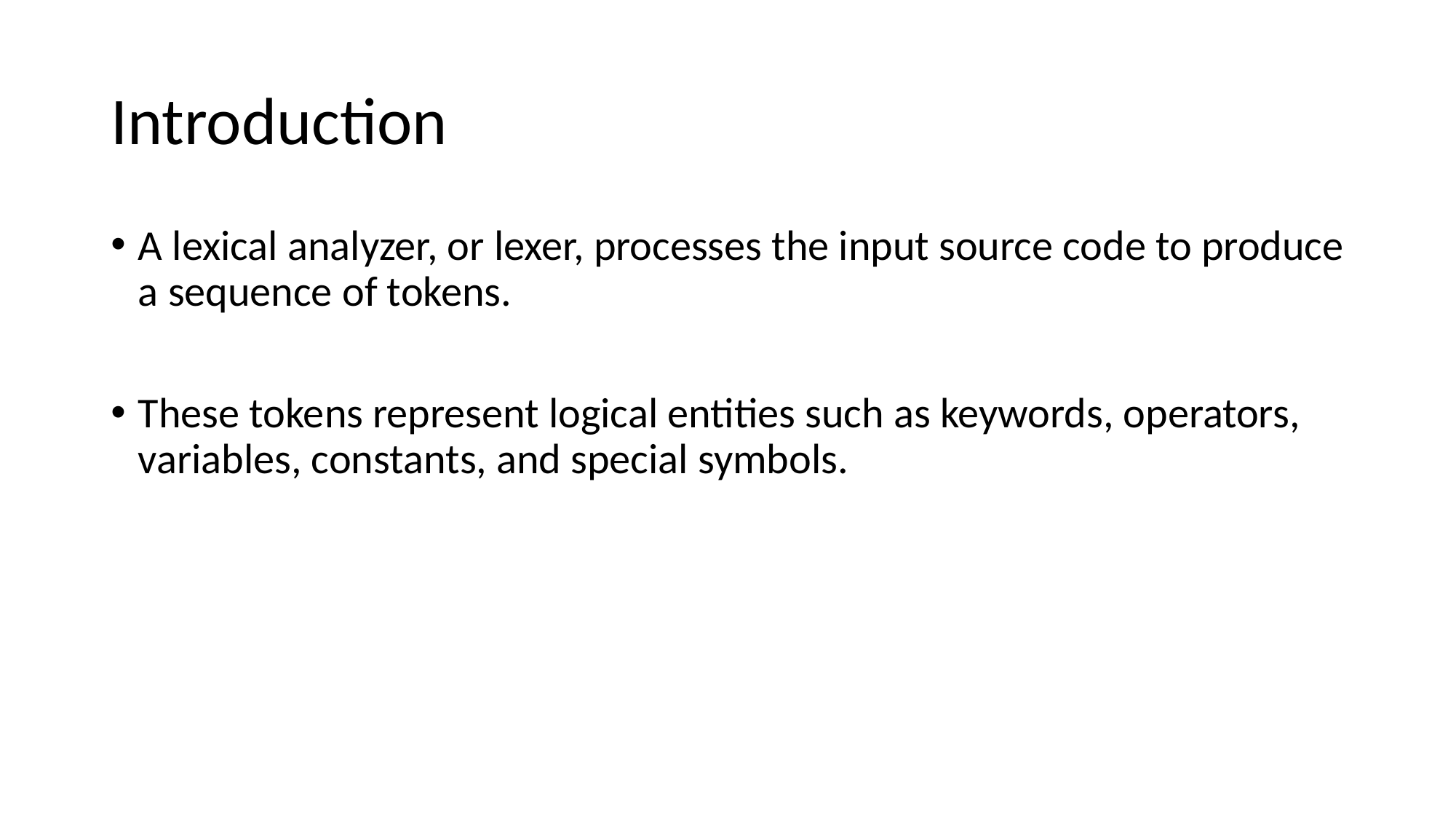

# Introduction
A lexical analyzer, or lexer, processes the input source code to produce a sequence of tokens.

These tokens represent logical entities such as keywords, operators, variables, constants, and special symbols.